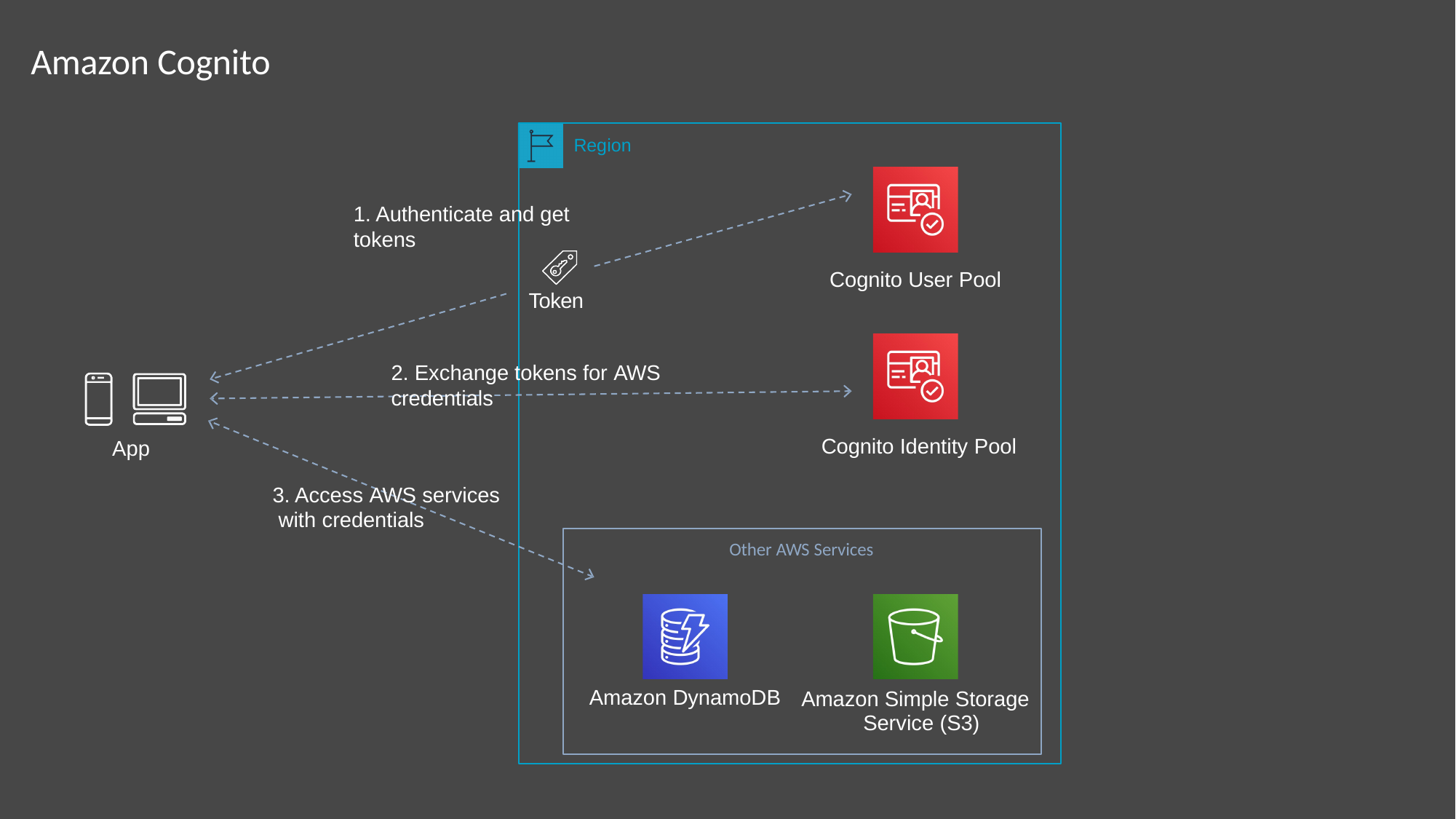

# Amazon Cognito

Region

1. Authenticate and get tokens

Cognito User Pool
Token

2. Exchange tokens for AWS credentials

Cognito Identity Pool
App
3. Access AWS services  with credentials

Other AWS Services

Amazon DynamoDB
Amazon Simple Storage  Service (S3)